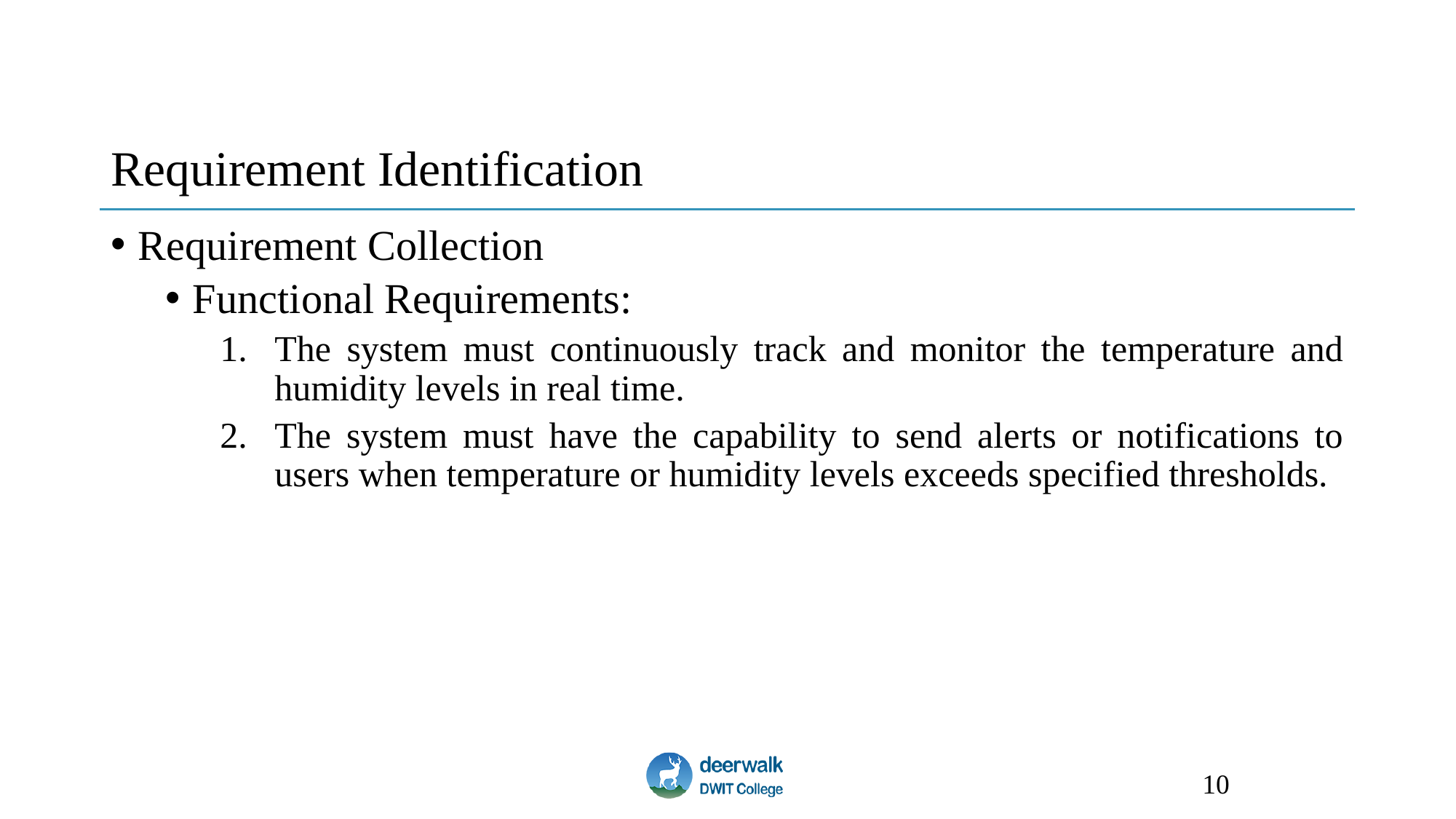

# Requirement Identification
Requirement Collection
Functional Requirements:
The system must continuously track and monitor the temperature and humidity levels in real time.
The system must have the capability to send alerts or notifications to users when temperature or humidity levels exceeds specified thresholds.

10